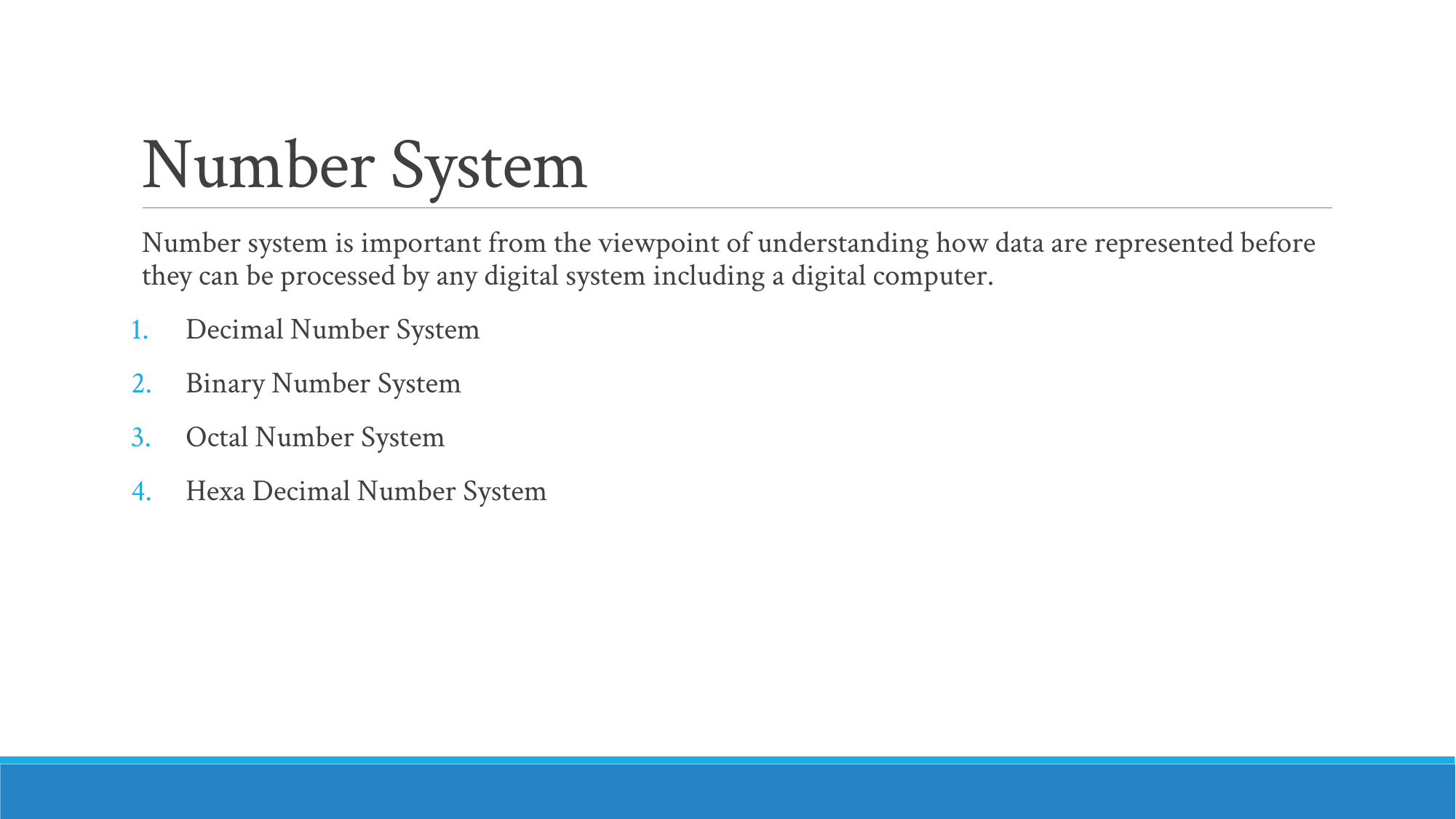

# Number System
Number system is important from the viewpoint of understanding how data are represented before they can be processed by any digital system including a digital computer.
Decimal Number System
Binary Number System
Octal Number System
Hexa Decimal Number System